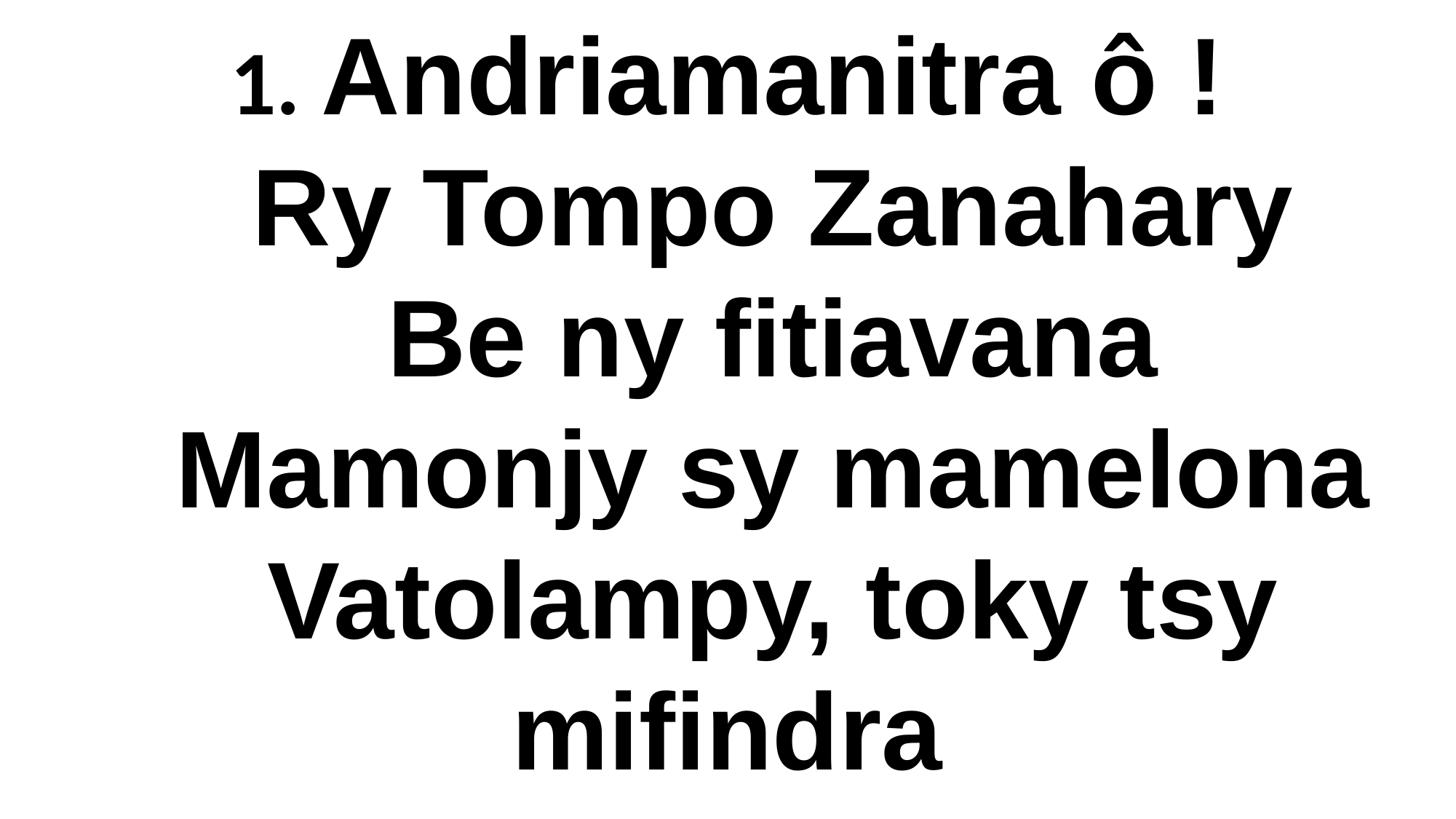

1. Andriamanitra ô !
   Ry Tompo Zanahary
   Be ny fitiavana
   Mamonjy sy mamelona
   Vatolampy, toky tsy mifindra
   Fa maharitra mandrakizay.